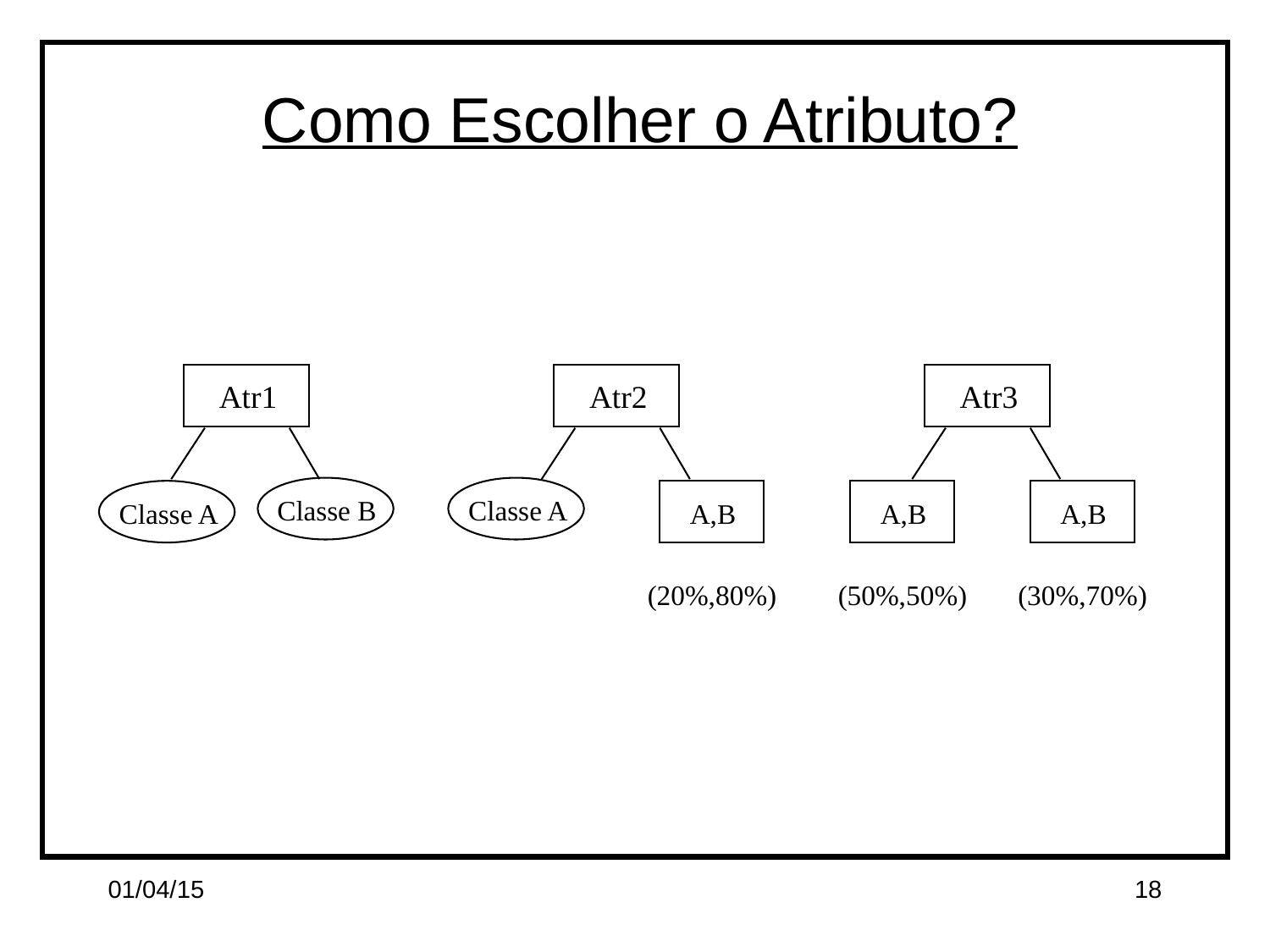

Como Escolher o Atributo?

  Atr1
  Atr2
  Atr3

Classe B
Classe A
Classe A
A,B
A,B
A,B
(20%,80%)
(50%,50%)
(30%,70%)
01/04/15
18